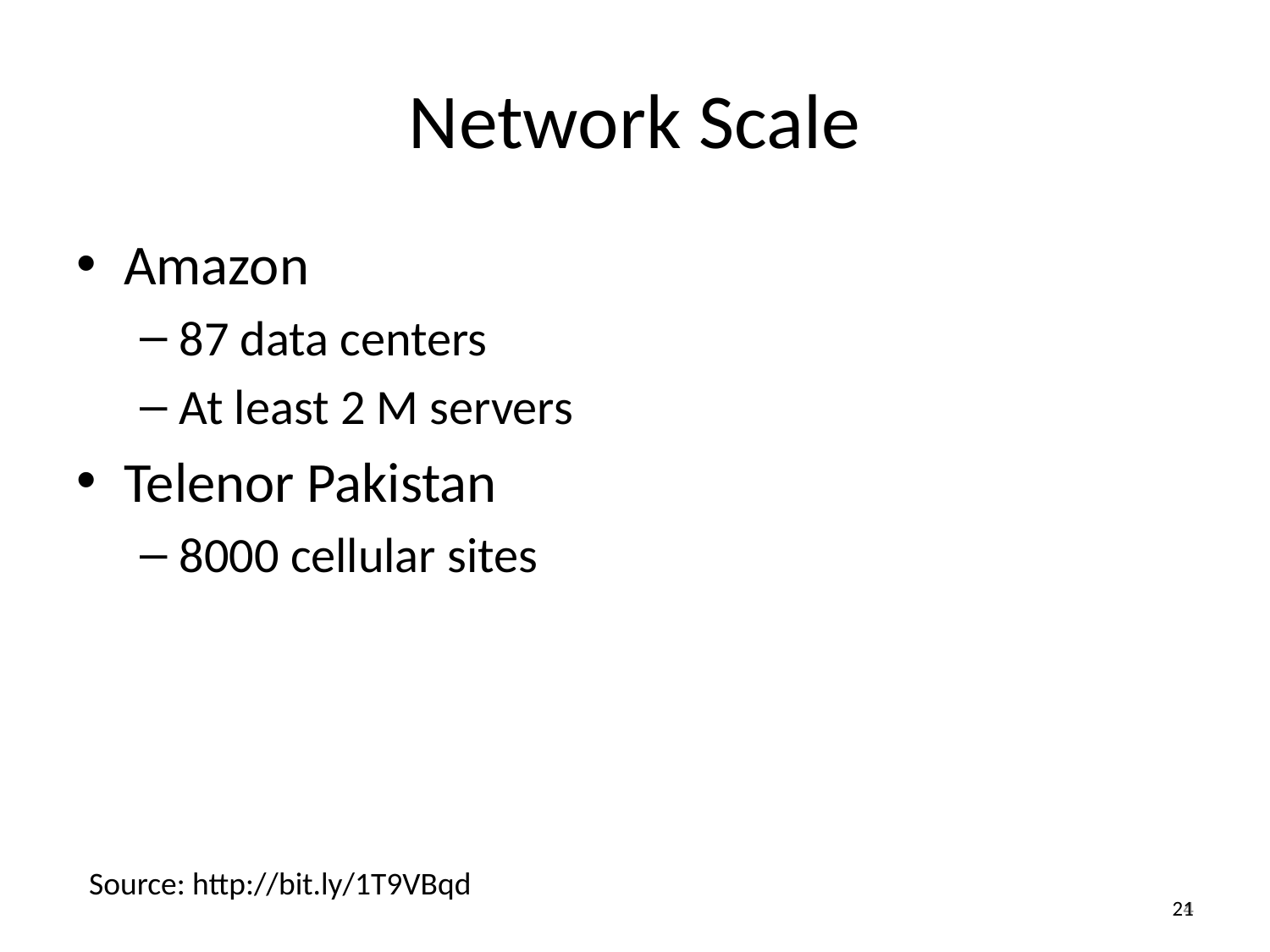

# Network Scale
Amazon
87 data centers
At least 2 M servers
Telenor Pakistan
8000 cellular sites
Source: http://bit.ly/1T9VBqd
4
21